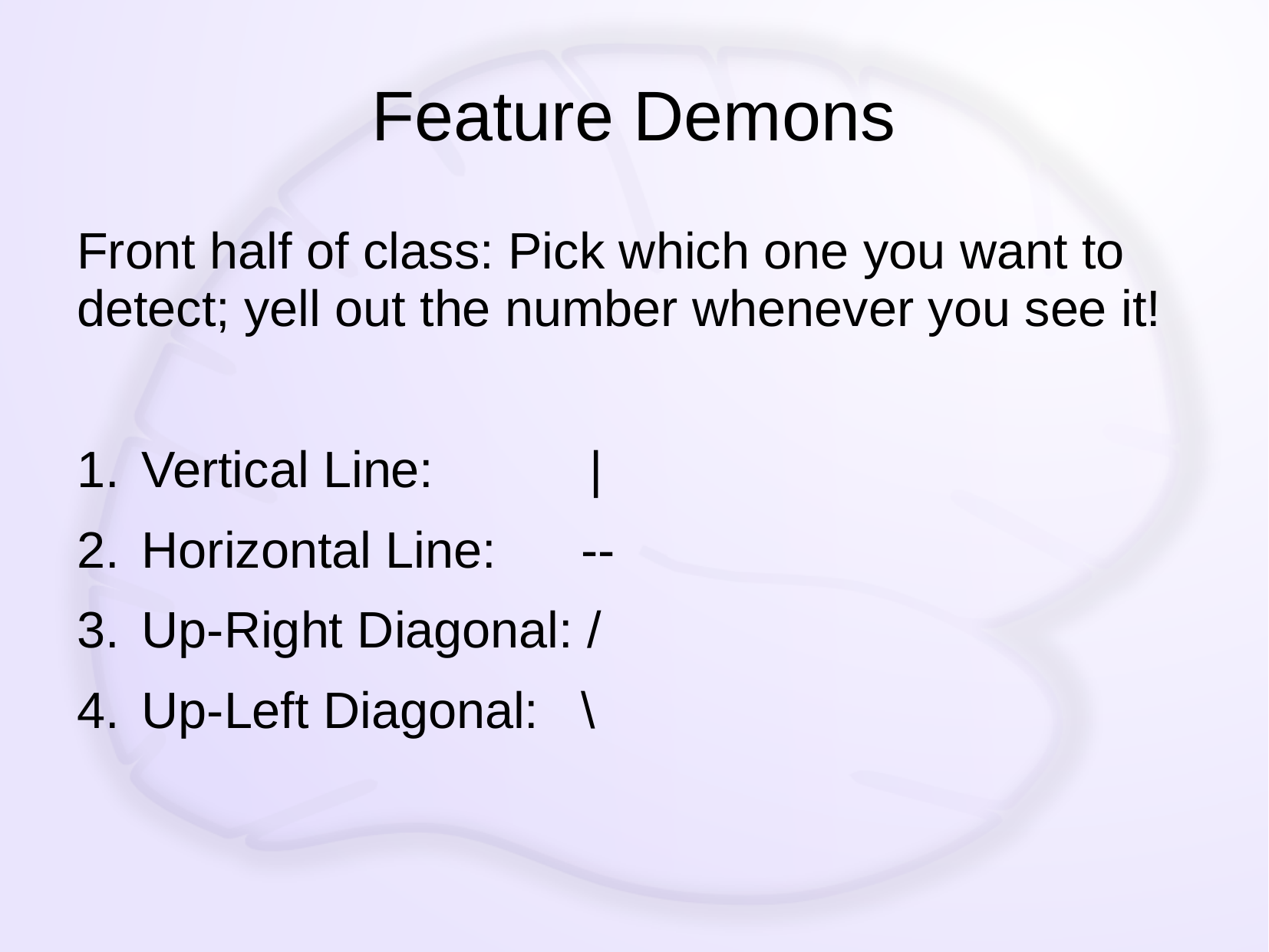

# Feature Demons
Front half of class: Pick which one you want to detect; yell out the number whenever you see it!

Vertical Line:           |
Horizontal Line:      --
Up-Right Diagonal: /
Up-Left Diagonal:   \